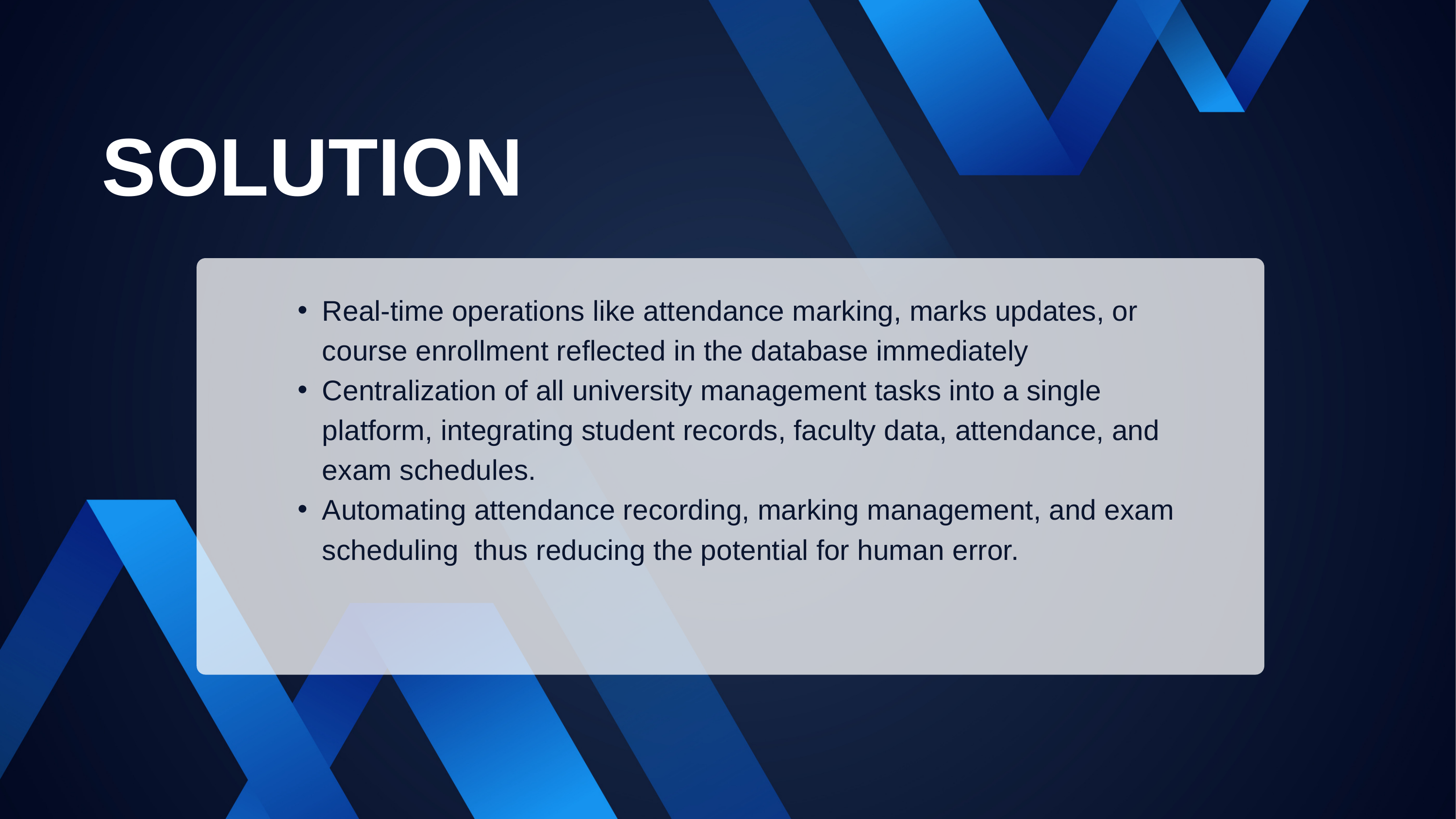

SOLUTION

Real-time operations like attendance marking, marks updates, or course enrollment reflected in the database immediately
Centralization of all university management tasks into a single platform, integrating student records, faculty data, attendance, and exam schedules.
Automating attendance recording, marking management, and exam scheduling  thus reducing the potential for human error.